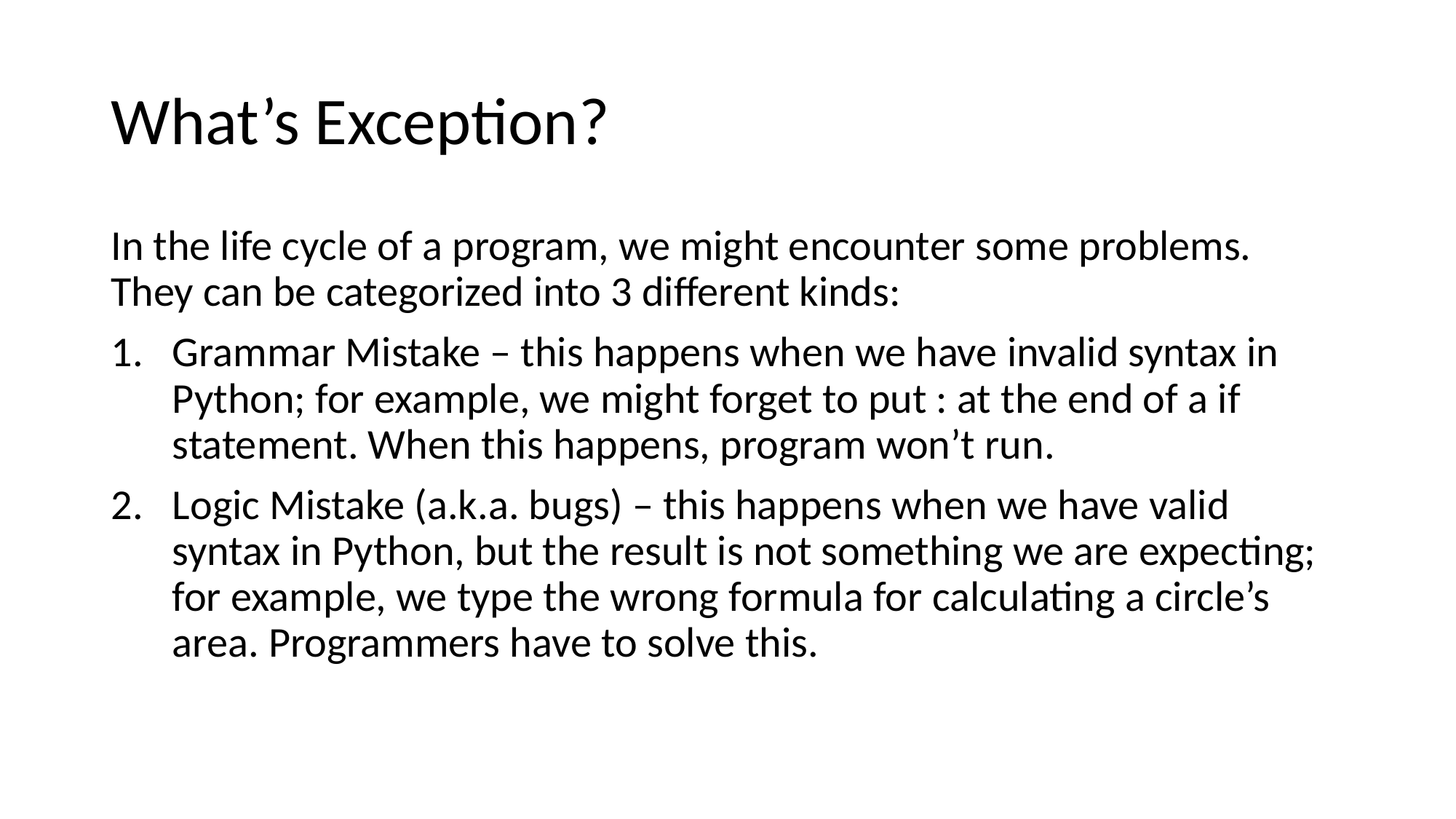

# What’s Exception?
In the life cycle of a program, we might encounter some problems. They can be categorized into 3 different kinds:
Grammar Mistake – this happens when we have invalid syntax in Python; for example, we might forget to put : at the end of a if statement. When this happens, program won’t run.
Logic Mistake (a.k.a. bugs) – this happens when we have valid syntax in Python, but the result is not something we are expecting; for example, we type the wrong formula for calculating a circle’s area. Programmers have to solve this.